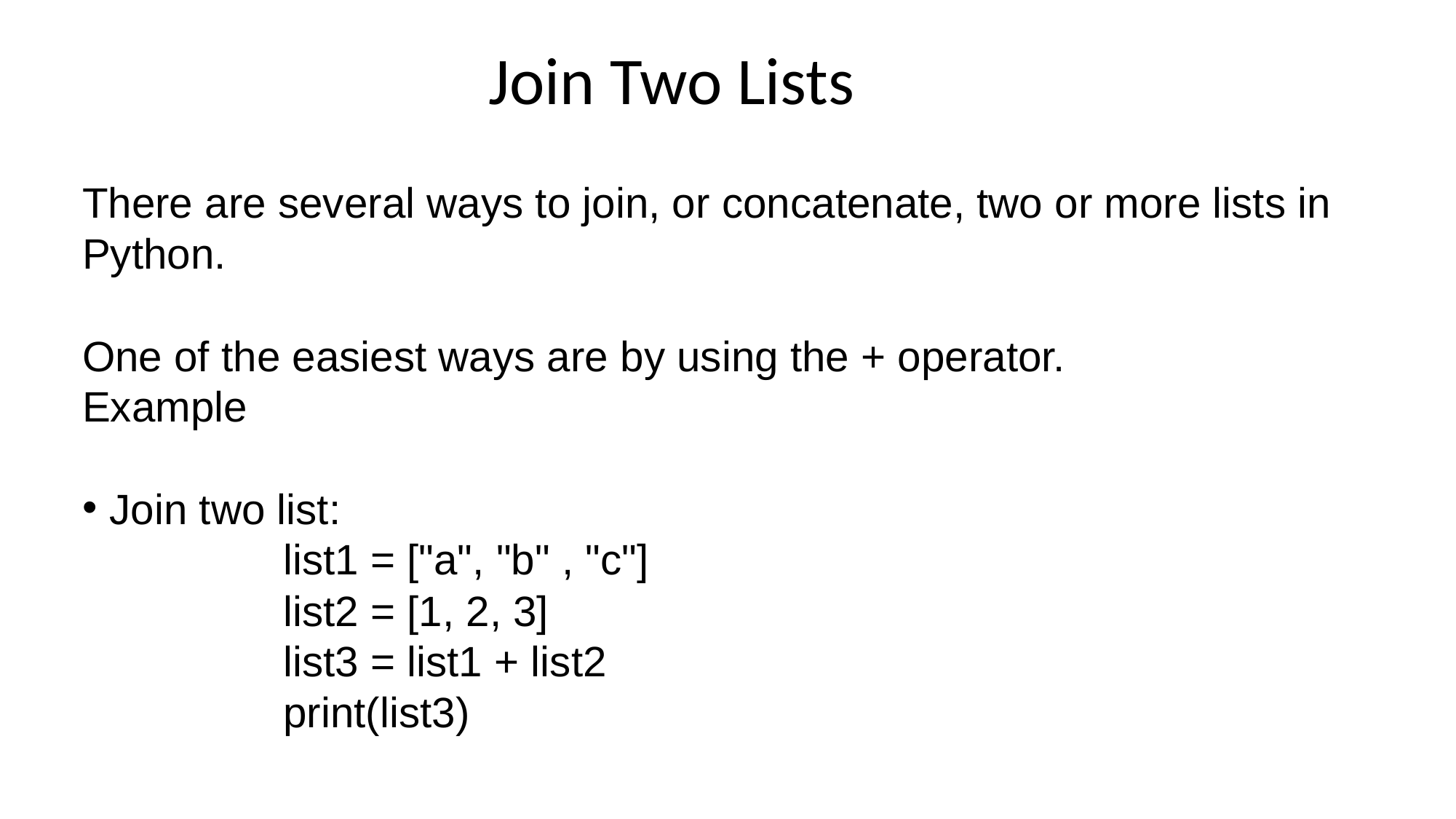

# Join Two Lists
There are several ways to join, or concatenate, two or more lists in Python.

One of the easiest ways are by using the + operator.
Example

Join two list:
                 list1 = ["a", "b" , "c"]
                 list2 = [1, 2, 3]
                 list3 = list1 + list2
                 print(list3)